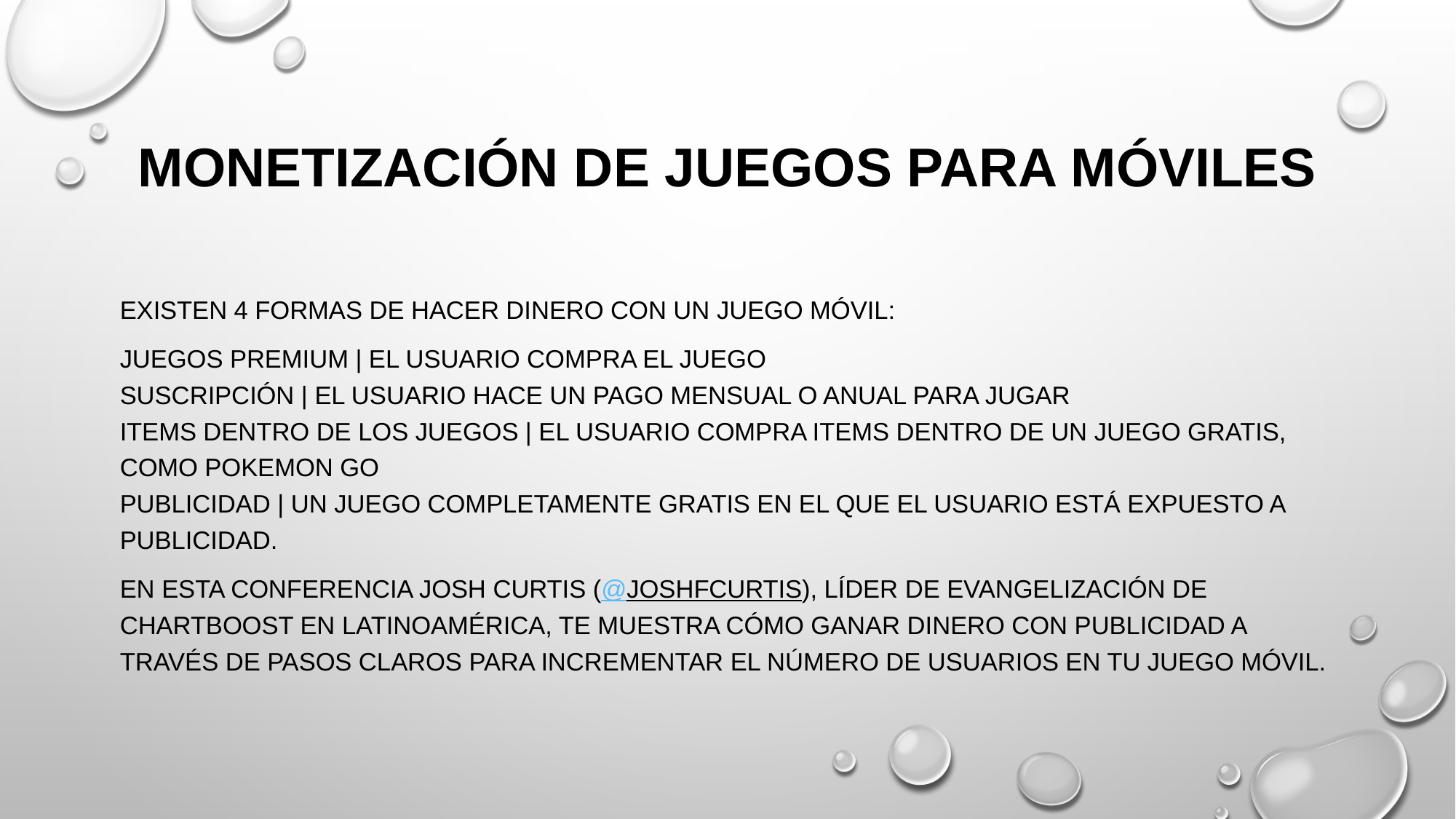

# Monetización de juegos para móviles
Existen 4 formas de hacer dinero con un juego móvil:
Juegos Premium | El usuario compra el juego
Suscripción | El usuario hace un pago mensual o anual para jugar
Items dentro de los Juegos | El usuario compra items dentro de un juego gratis, como Pokemon Go
Publicidad | Un juego completamente gratis en el que el usuario está expuesto a publicidad.
En esta conferencia Josh Curtis (@joshfcurtis), líder de evangelización de Chartboost en Latinoamérica, te muestra cómo ganar dinero con publicidad a través de pasos claros para incrementar el número de usuarios en tu juego móvil.